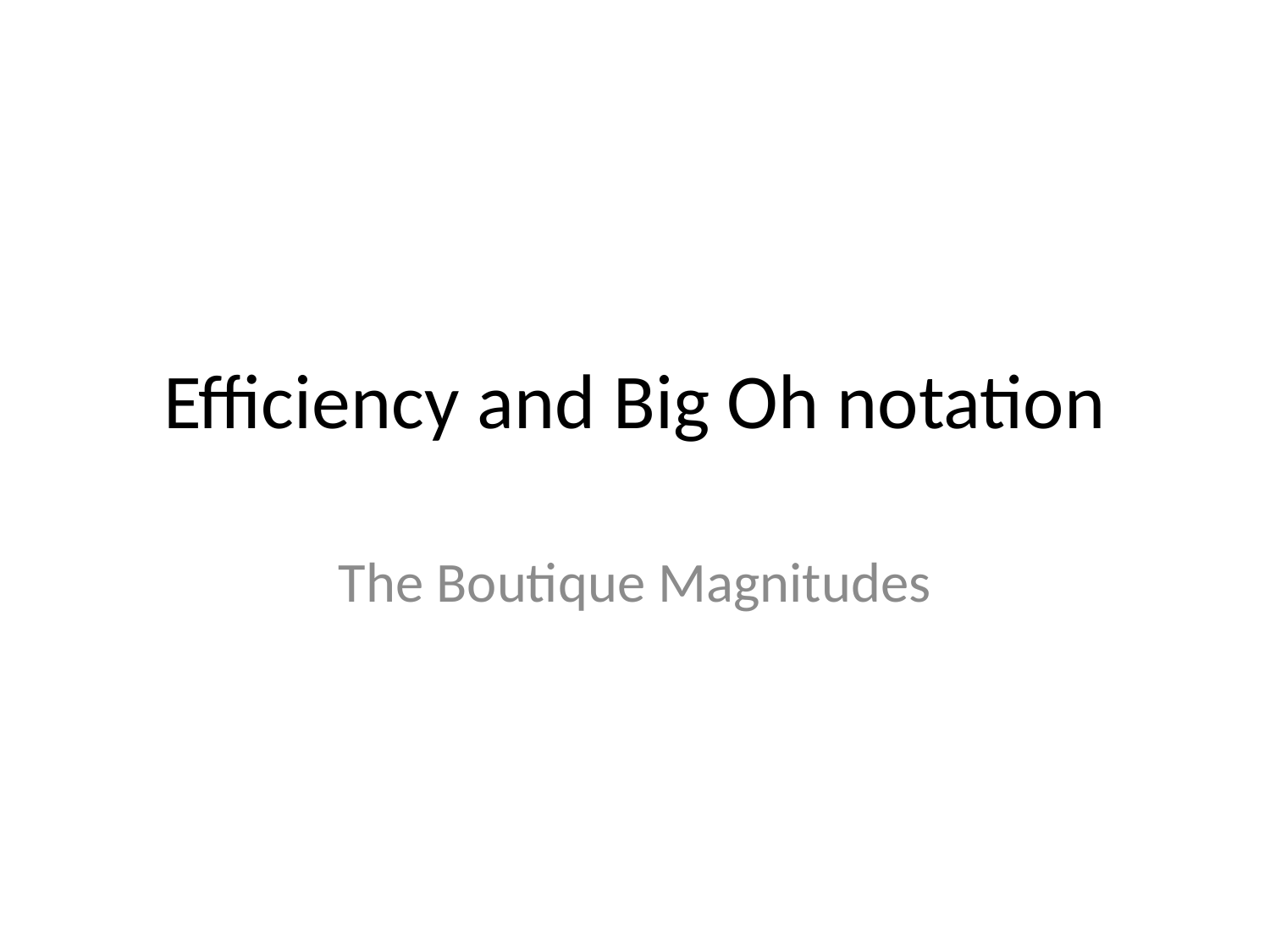

# Efficiency and Big Oh notation
The Boutique Magnitudes